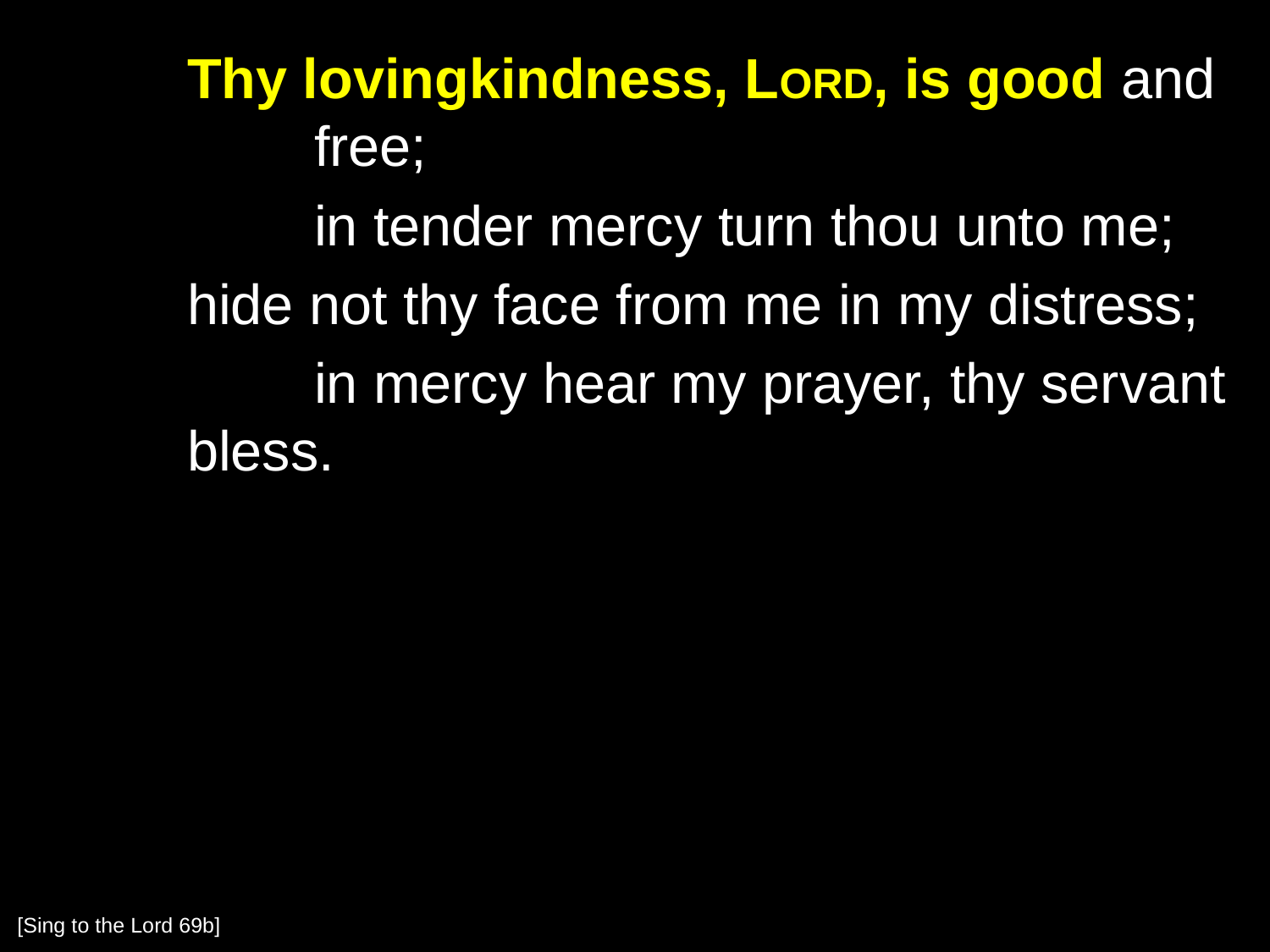

Thy lovingkindness, Lord, is good and 	free;
		in tender mercy turn thou unto me;
	hide not thy face from me in my distress;
		in mercy hear my prayer, thy servant bless.
[Sing to the Lord 69b]